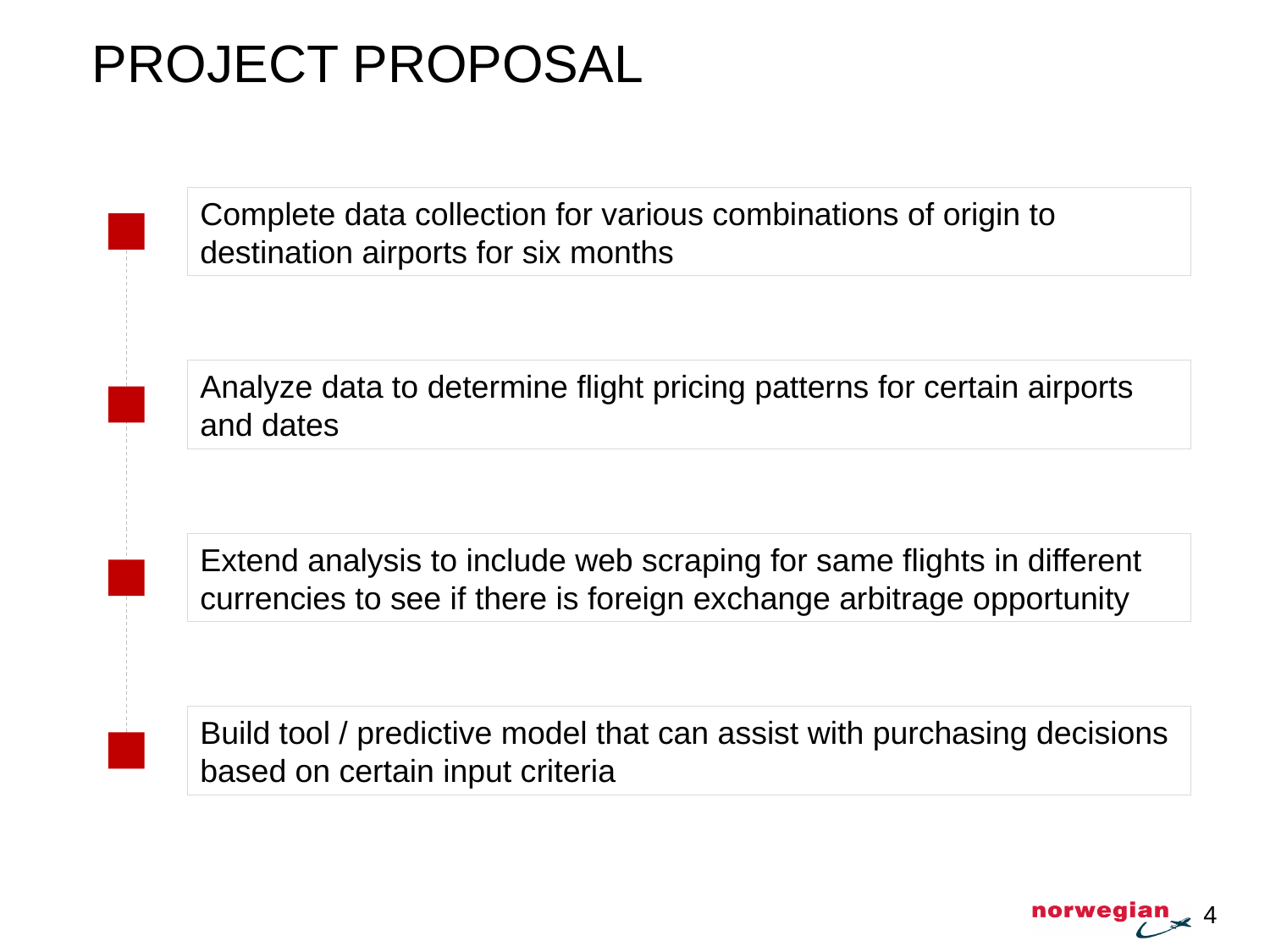

# PROJECT PROPOSAL
Complete data collection for various combinations of origin to destination airports for six months

Analyze data to determine flight pricing patterns for certain airports and dates

Extend analysis to include web scraping for same flights in different currencies to see if there is foreign exchange arbitrage opportunity

Build tool / predictive model that can assist with purchasing decisions based on certain input criteria